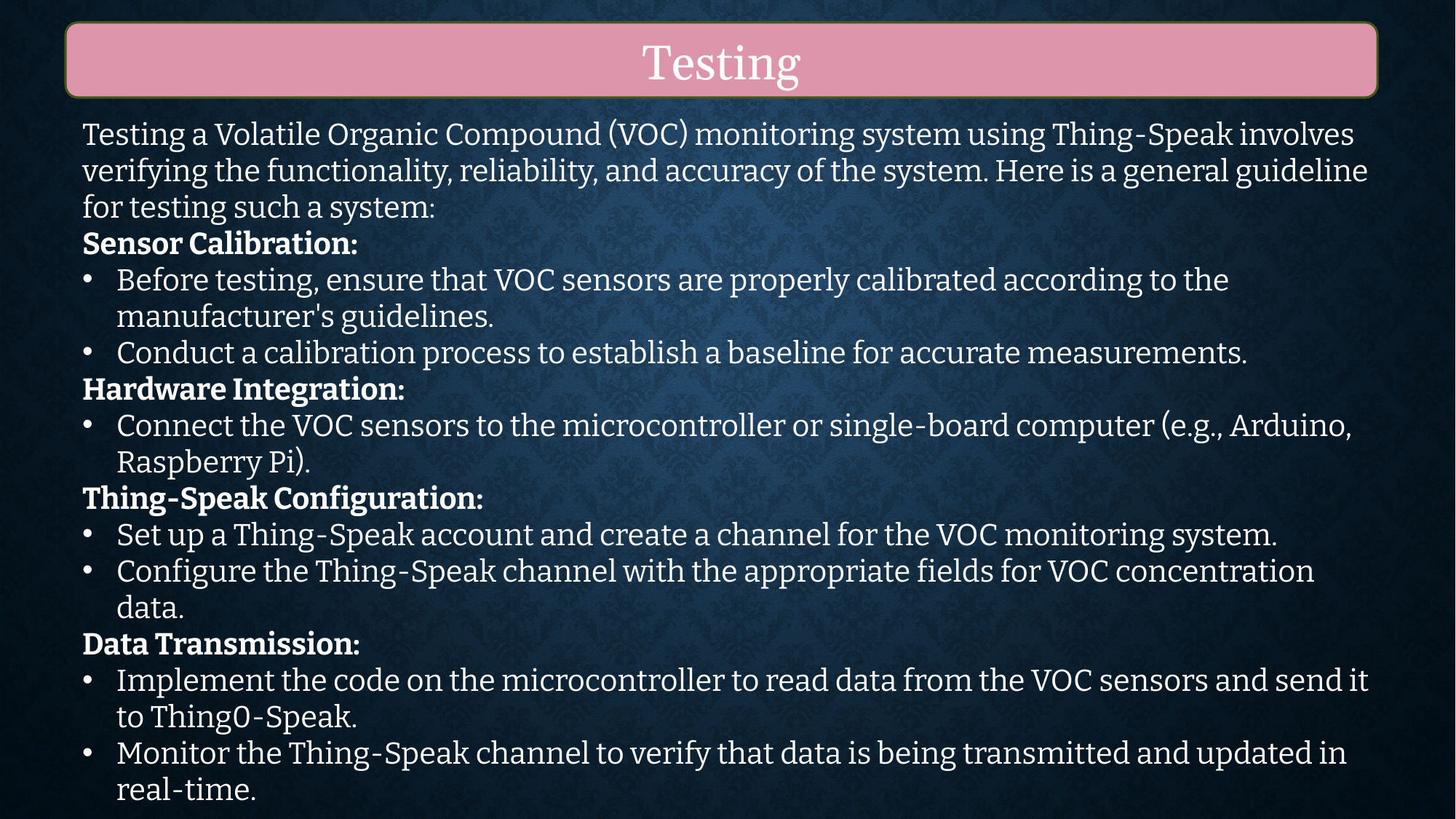

Testing

Testing a Volatile Organic Compound (VOC) monitoring system using Thing-Speak involves verifying the functionality, reliability, and accuracy of the system. Here is a general guideline for testing such a system:
Sensor Calibration:
Before testing, ensure that VOC sensors are properly calibrated according to the manufacturer's guidelines.
Conduct a calibration process to establish a baseline for accurate measurements.
Hardware Integration:
Connect the VOC sensors to the microcontroller or single-board computer (e.g., Arduino, Raspberry Pi).
Thing-Speak Configuration:
Set up a Thing-Speak account and create a channel for the VOC monitoring system.
Configure the Thing-Speak channel with the appropriate fields for VOC concentration data.
Data Transmission:
Implement the code on the microcontroller to read data from the VOC sensors and send it to Thing0-Speak.
Monitor the Thing-Speak channel to verify that data is being transmitted and updated in real-time.